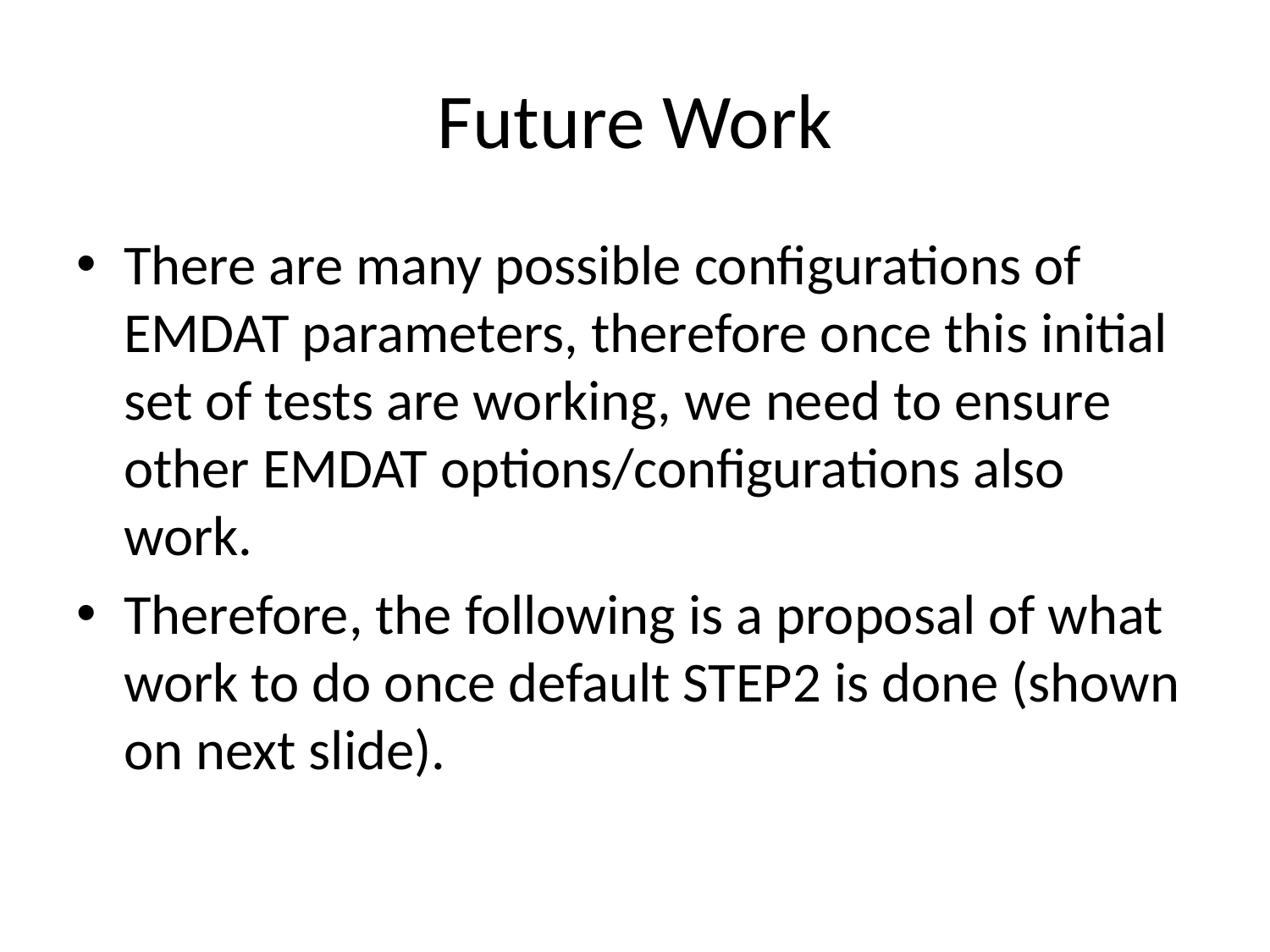

# Future Work
There are many possible configurations of EMDAT parameters, therefore once this initial set of tests are working, we need to ensure other EMDAT options/configurations also work.
Therefore, the following is a proposal of what work to do once default STEP2 is done (shown on next slide).